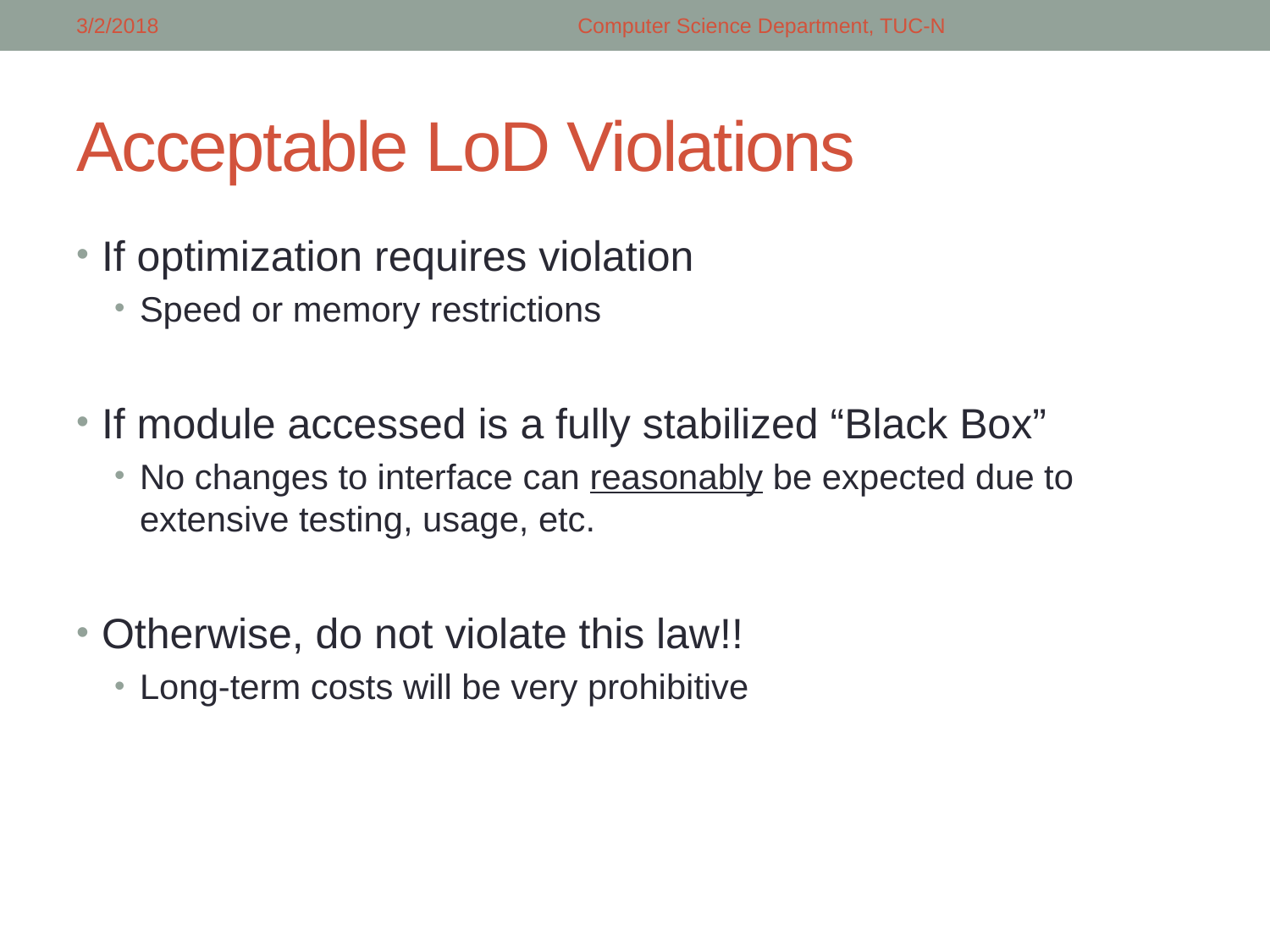

3/2/2018
Computer Science Department, TUC-N
# Acceptable LoD Violations
If optimization requires violation
Speed or memory restrictions

If module accessed is a fully stabilized “Black Box”
No changes to interface can reasonably be expected due to extensive testing, usage, etc.

Otherwise, do not violate this law!!
Long-term costs will be very prohibitive